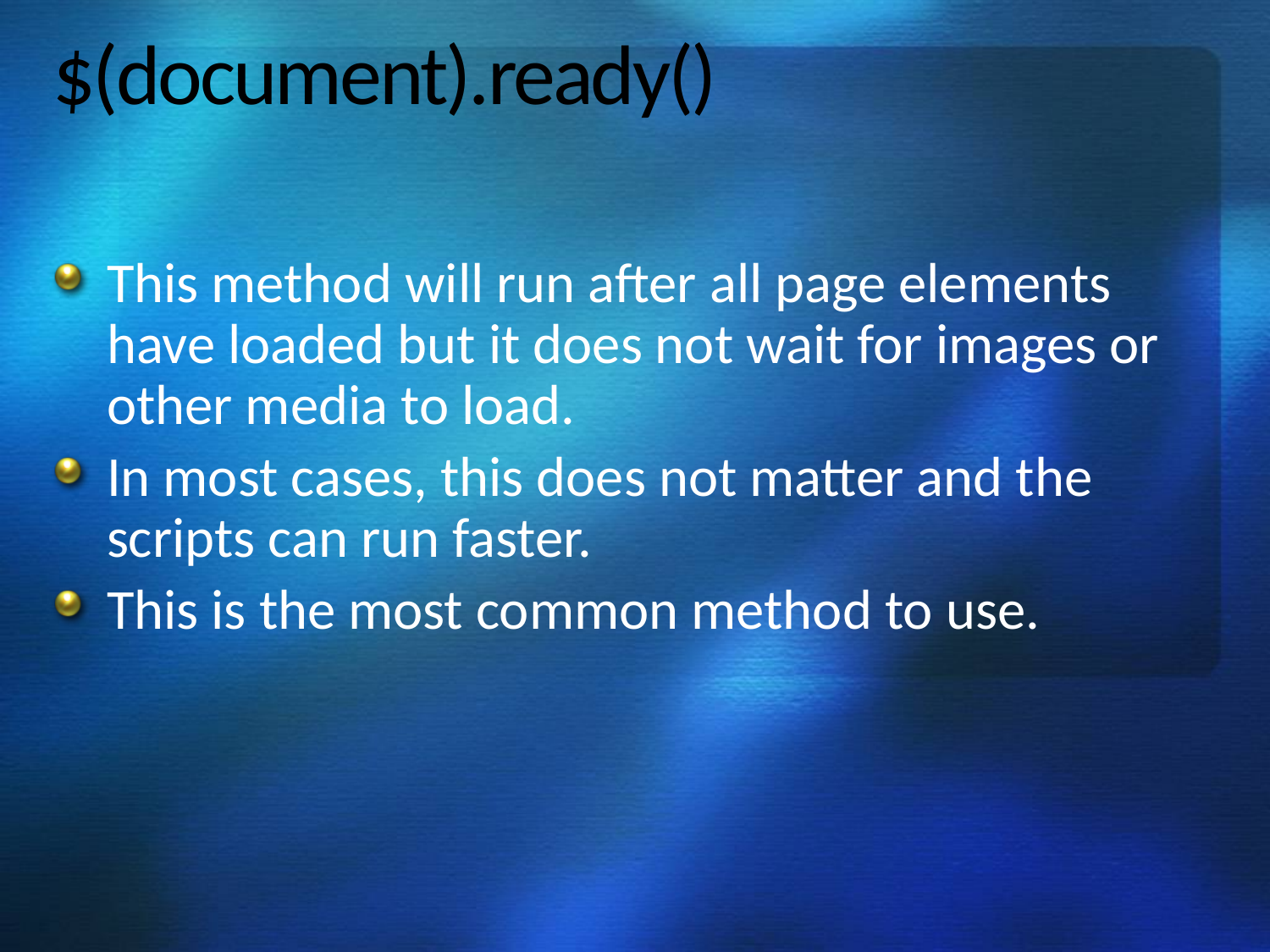

# $(document).ready()
This method will run after all page elements have loaded but it does not wait for images or other media to load.
In most cases, this does not matter and the scripts can run faster.
This is the most common method to use.